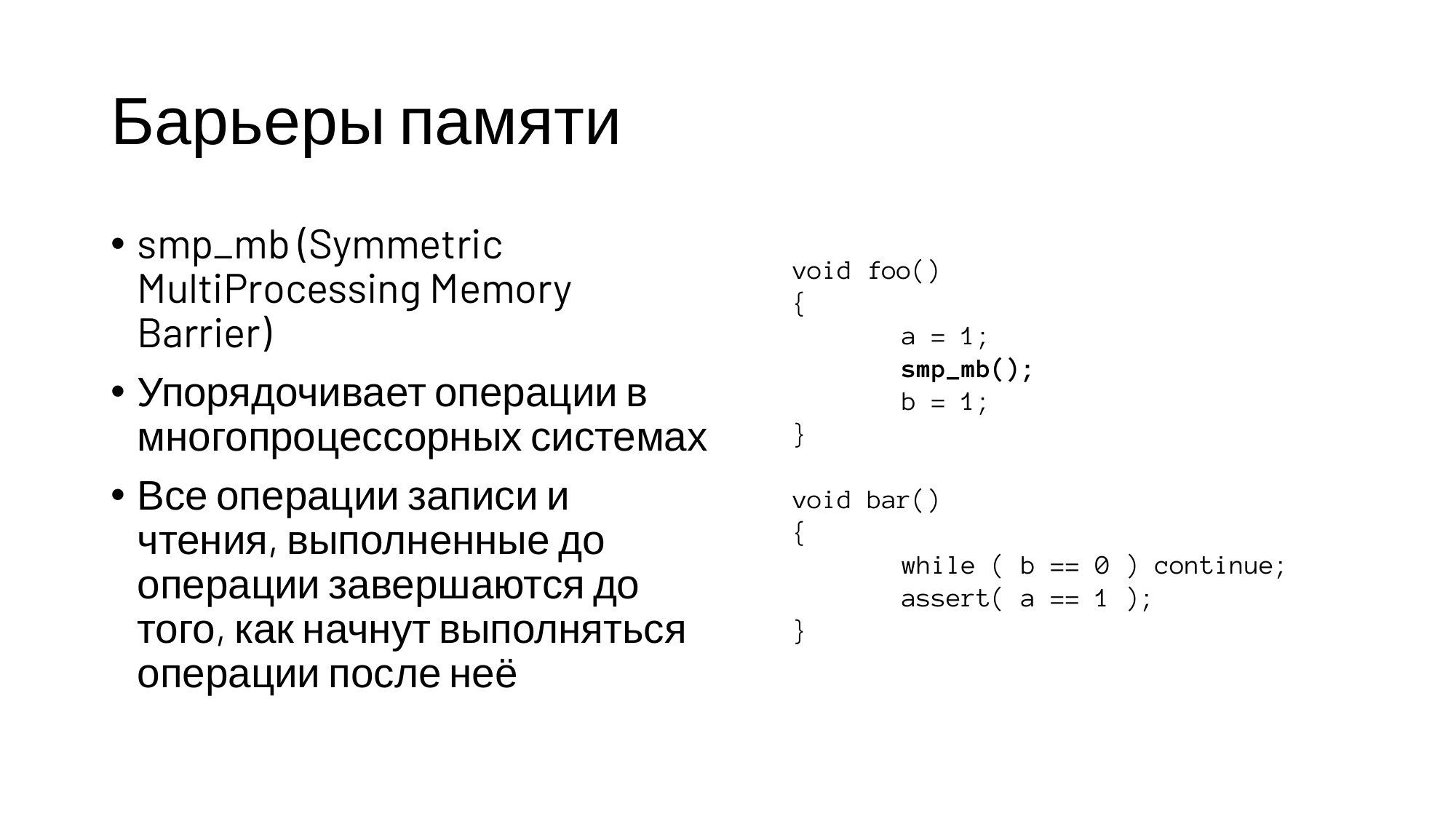

# Барьеры памяти
smp_mb (Symmetric MultiProcessing Memory Barrier)
Упорядочивает операции в многопроцессорных системах
Все операции записи и чтения, выполненные до операции завершаются до того, как начнут выполняться операции после неё

void foo()
{
	a = 1;
	smp_mb();
	b = 1;
}

void bar()
{
	while ( b == 0 ) continue;
	assert( a == 1 );
}